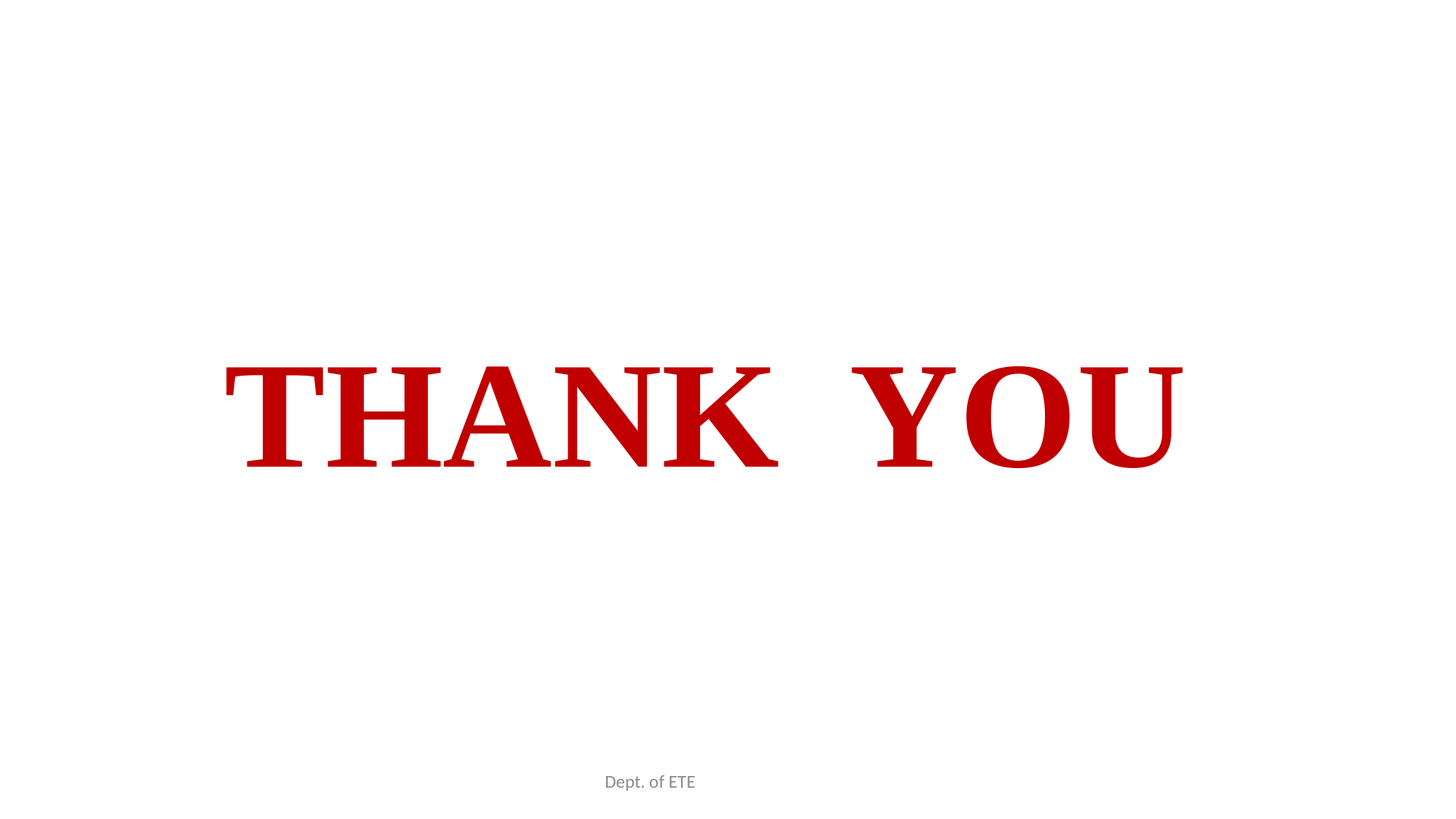

# THANK  YOU
Dept. of ETE
28